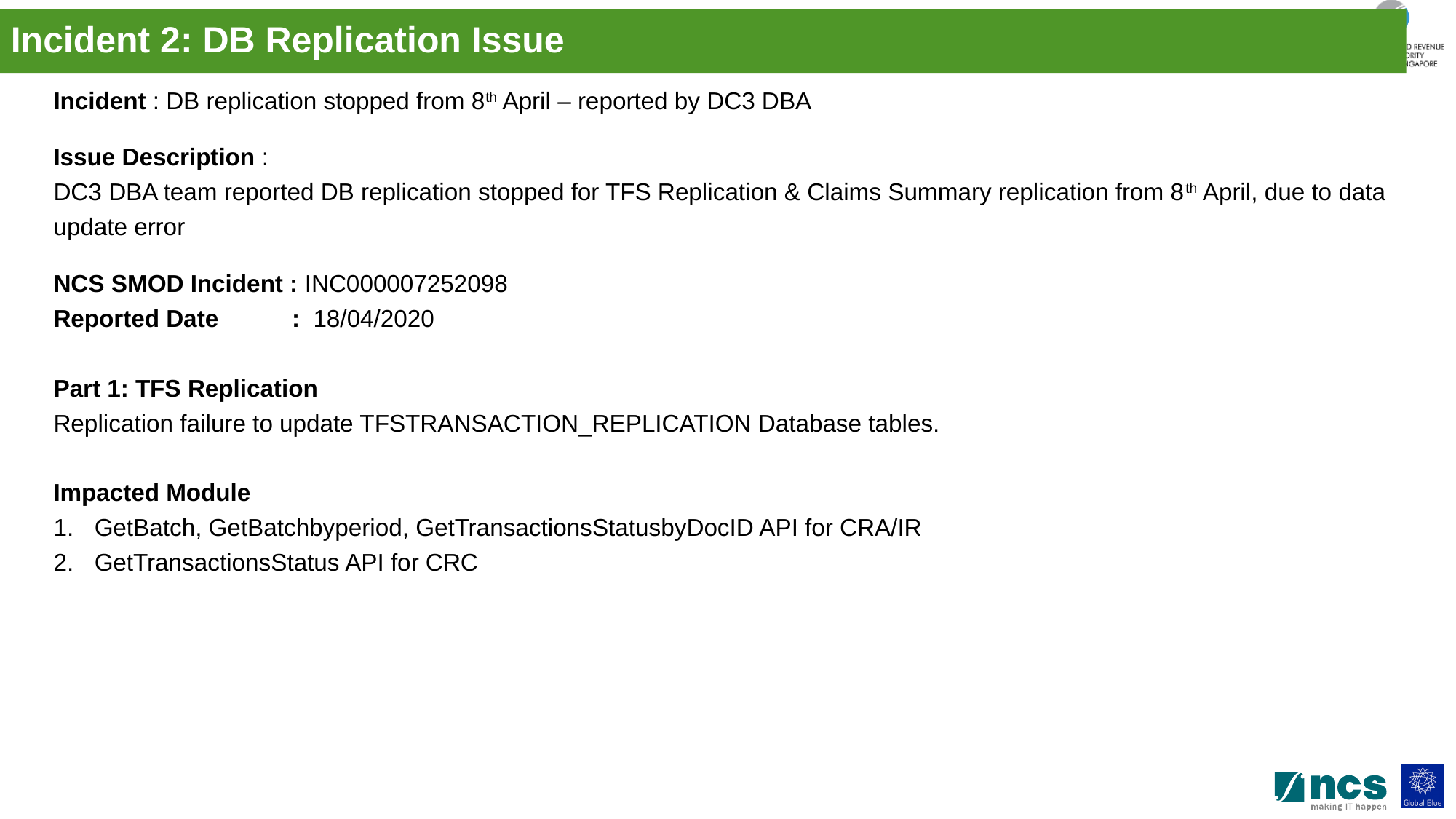

Incident 2: DB Replication Issue
Incident : DB replication stopped from 8th April – reported by DC3 DBA

Issue Description :
DC3 DBA team reported DB replication stopped for TFS Replication & Claims Summary replication from 8th April, due to data update error

NCS SMOD Incident : INC000007252098
Reported Date 	   :  18/04/2020

Part 1: TFS Replication
Replication failure to update TFSTRANSACTION_REPLICATION Database tables.

Impacted Module
GetBatch, GetBatchbyperiod, GetTransactionsStatusbyDocID API for CRA/IR
GetTransactionsStatus API for CRC